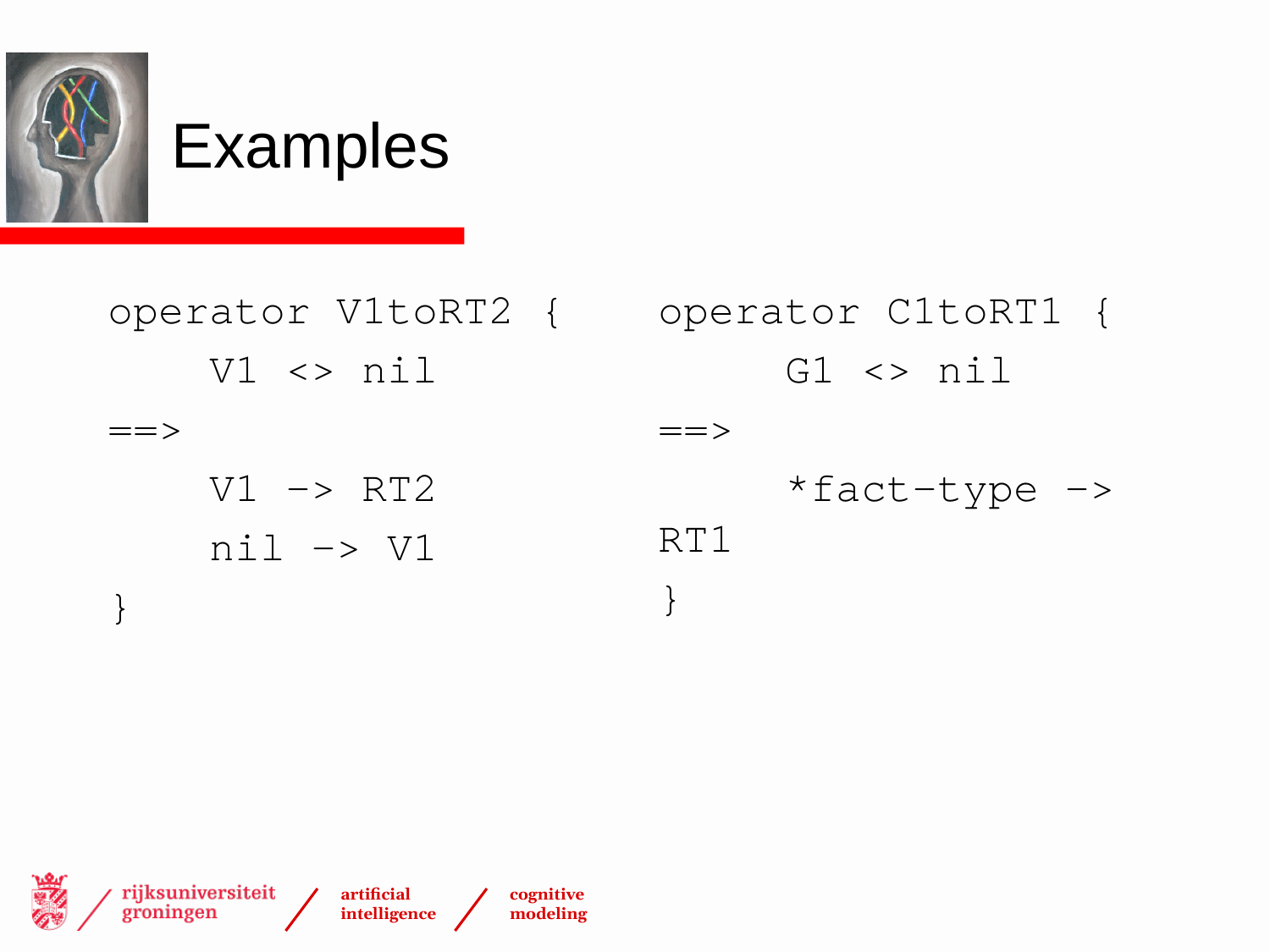

# Examples
operator V1toRT2 {
    V1 <> nil
==>
    V1 -> RT2
    nil -> V1
}

operator C1toRT1 {
	G1 <> nil
==>
	*fact-type -> RT1
}